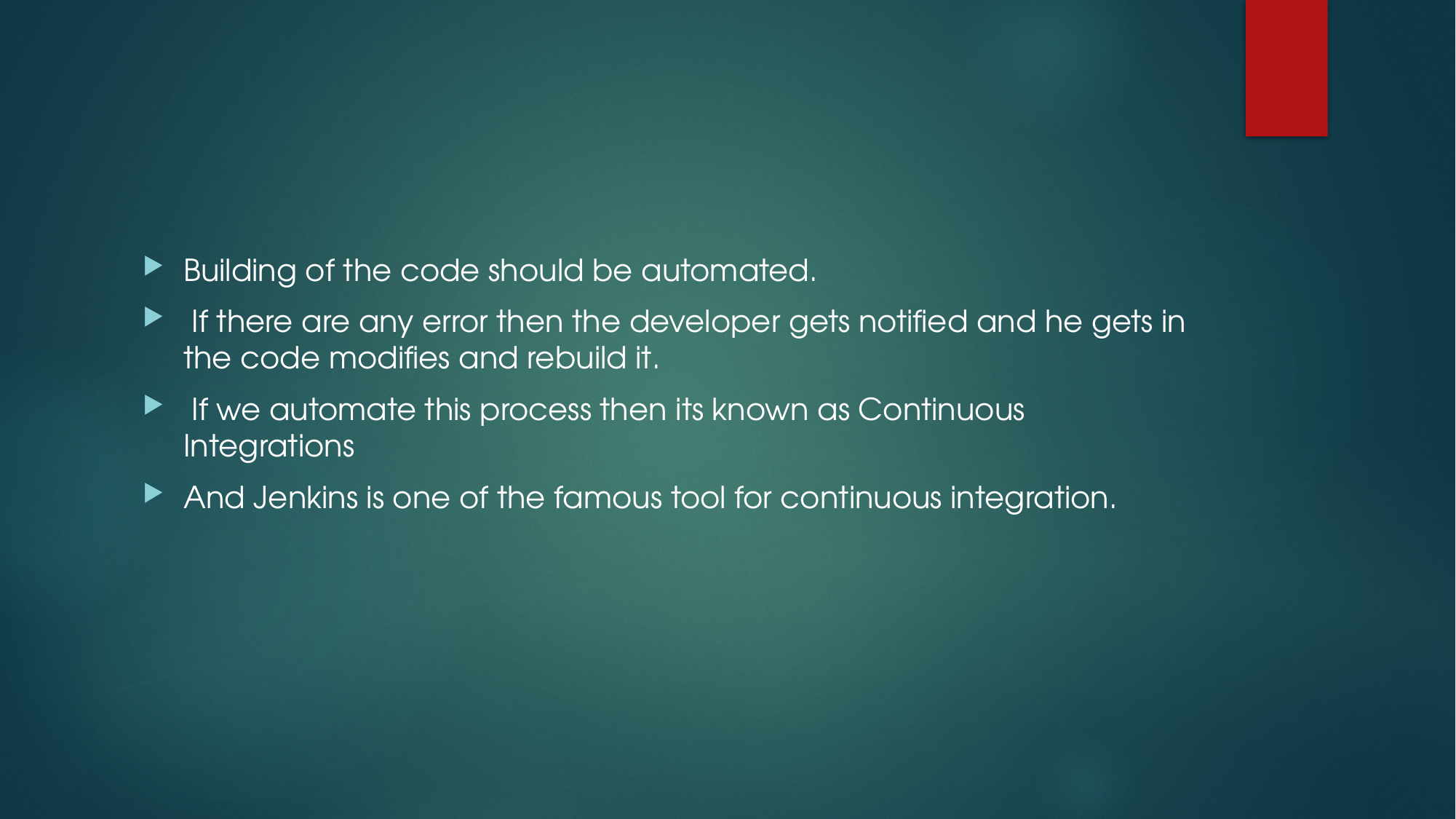

#
Building of the code should be automated.
 If there are any error then the developer gets notified and he gets in the code modifies and rebuild it.
 If we automate this process then its known as Continuous Integrations
And Jenkins is one of the famous tool for continuous integration.